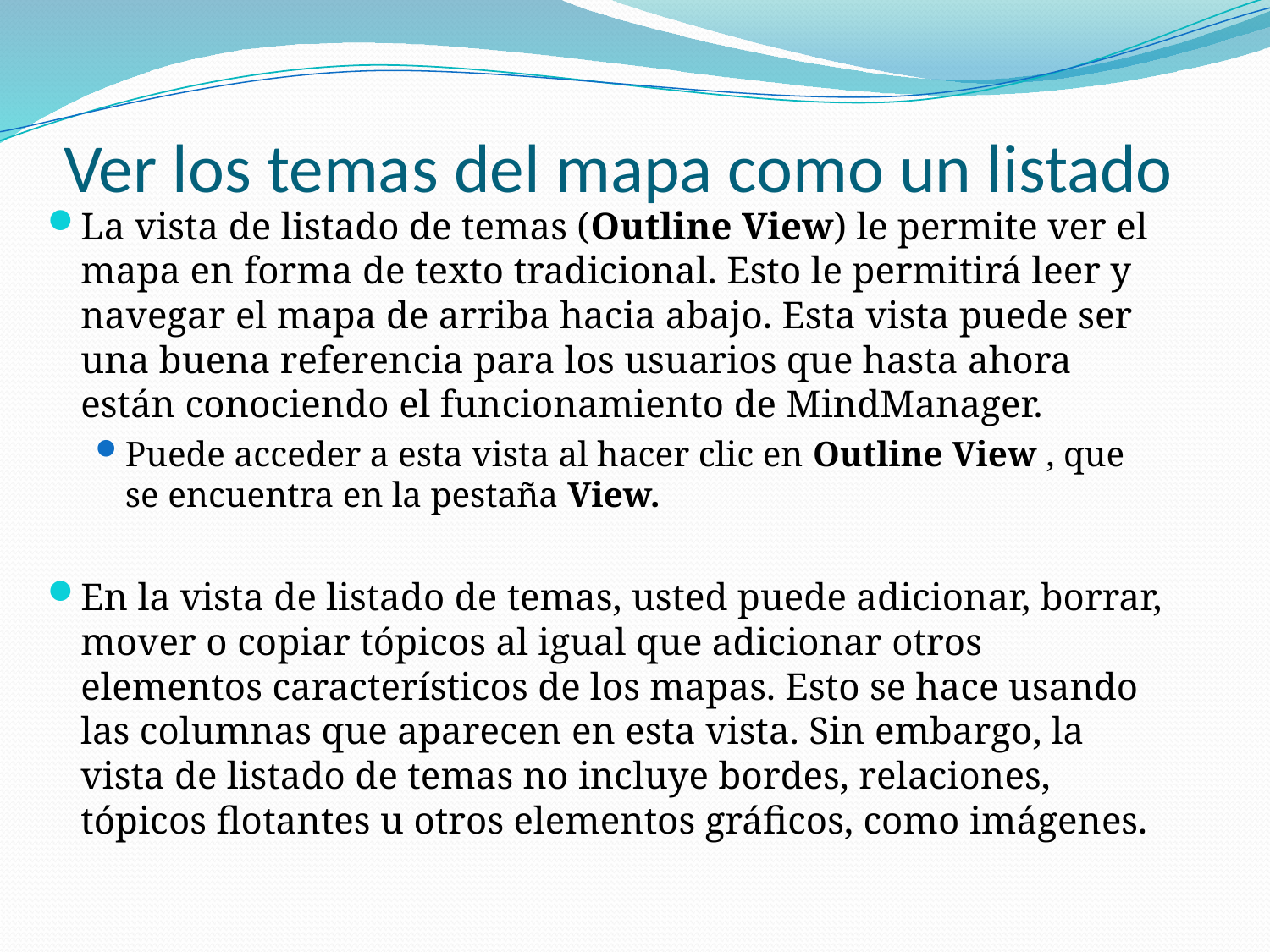

# Ver los temas del mapa como un listado
La vista de listado de temas (Outline View) le permite ver el mapa en forma de texto tradicional. Esto le permitirá leer y navegar el mapa de arriba hacia abajo. Esta vista puede ser una buena referencia para los usuarios que hasta ahora están conociendo el funcionamiento de MindManager.
Puede acceder a esta vista al hacer clic en Outline View , que se encuentra en la pestaña View.

En la vista de listado de temas, usted puede adicionar, borrar, mover o copiar tópicos al igual que adicionar otros elementos característicos de los mapas. Esto se hace usando las columnas que aparecen en esta vista. Sin embargo, la vista de listado de temas no incluye bordes, relaciones, tópicos flotantes u otros elementos gráficos, como imágenes.